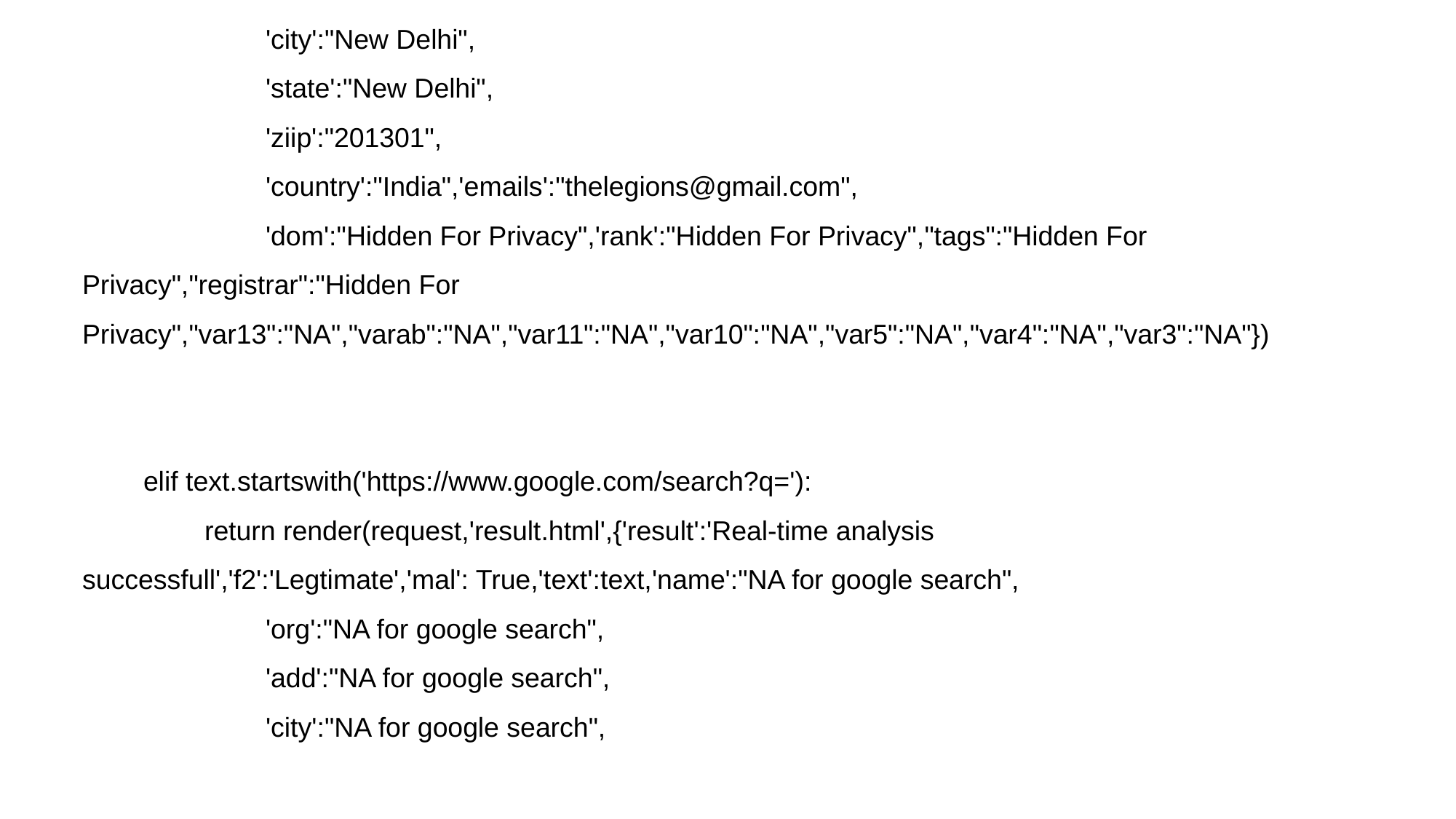

'city':"New Delhi",
                        'state':"New Delhi",
                        'ziip':"201301",
                        'country':"India",'emails':"thelegions@gmail.com",
                        'dom':"Hidden For Privacy",'rank':"Hidden For Privacy","tags":"Hidden For Privacy","registrar":"Hidden For Privacy","var13":"NA","varab":"NA","var11":"NA","var10":"NA","var5":"NA","var4":"NA","var3":"NA"})
        elif text.startswith('https://www.google.com/search?q='):
                return render(request,'result.html',{'result':'Real-time analysis successfull','f2':'Legtimate','mal': True,'text':text,'name':"NA for google search",
                        'org':"NA for google search",
                        'add':"NA for google search",
                        'city':"NA for google search",